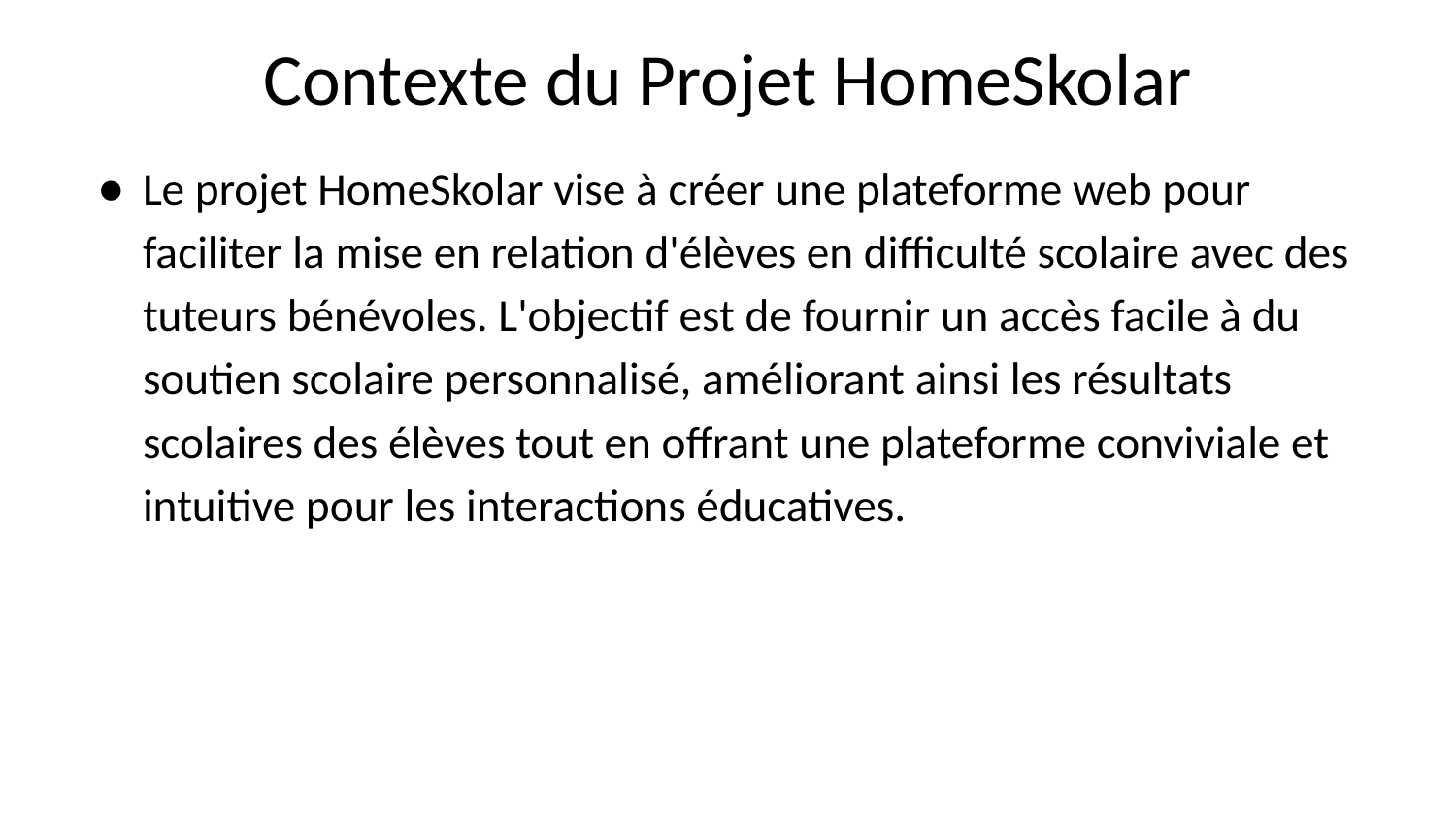

# Contexte du Projet HomeSkolar
Le projet HomeSkolar vise à créer une plateforme web pour faciliter la mise en relation d'élèves en difficulté scolaire avec des tuteurs bénévoles. L'objectif est de fournir un accès facile à du soutien scolaire personnalisé, améliorant ainsi les résultats scolaires des élèves tout en offrant une plateforme conviviale et intuitive pour les interactions éducatives.